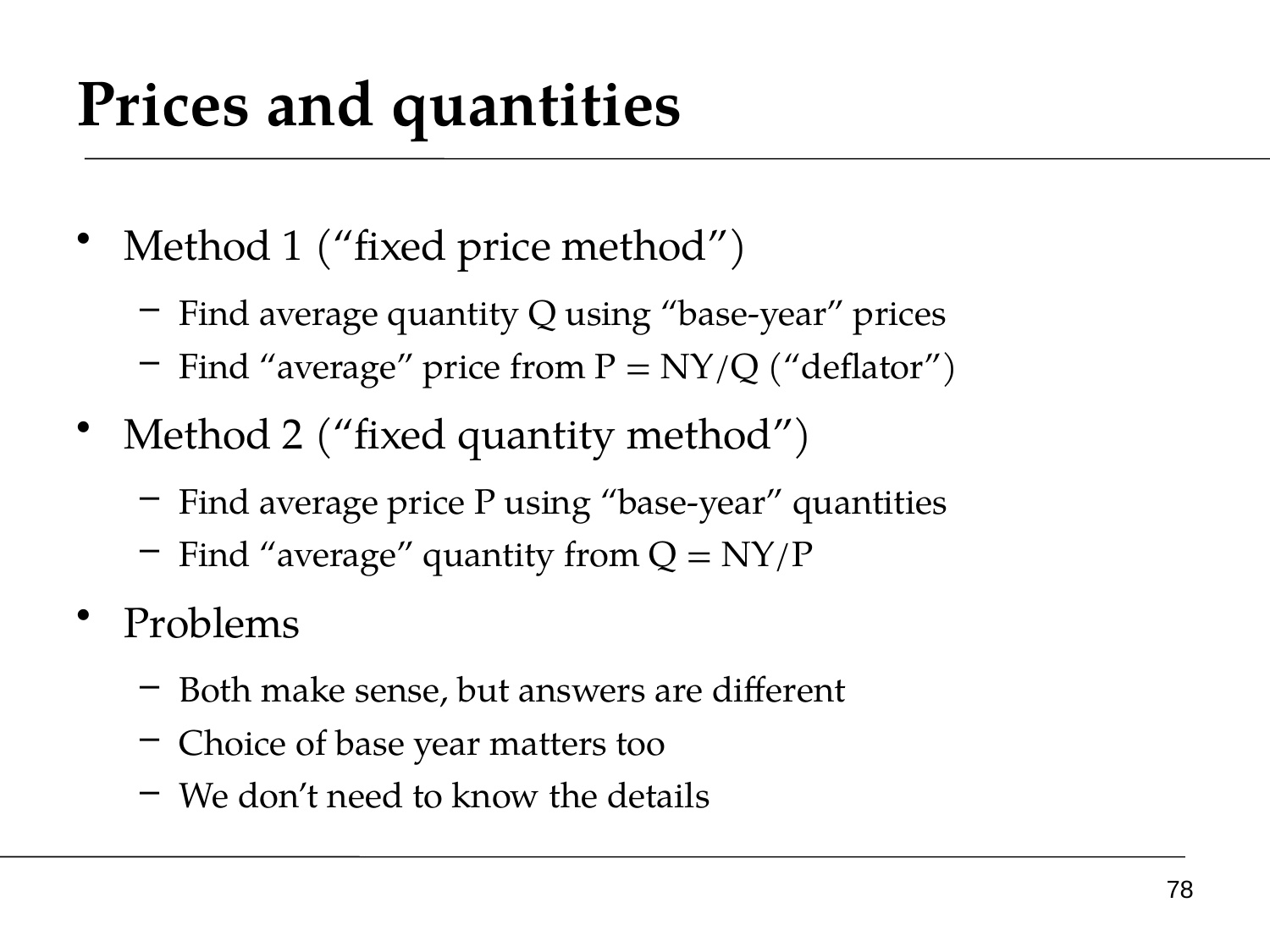

# Prices and quantities
Method 1 (“fixed price method”)
Find average quantity Q using “base-year” prices
Find “average” price from P = NY/Q (“deflator”)
Method 2 (“fixed quantity method”)
Find average price P using “base-year” quantities
Find “average” quantity from Q = NY/P
Problems
Both make sense, but answers are different
Choice of base year matters too
We don’t need to know the details

78